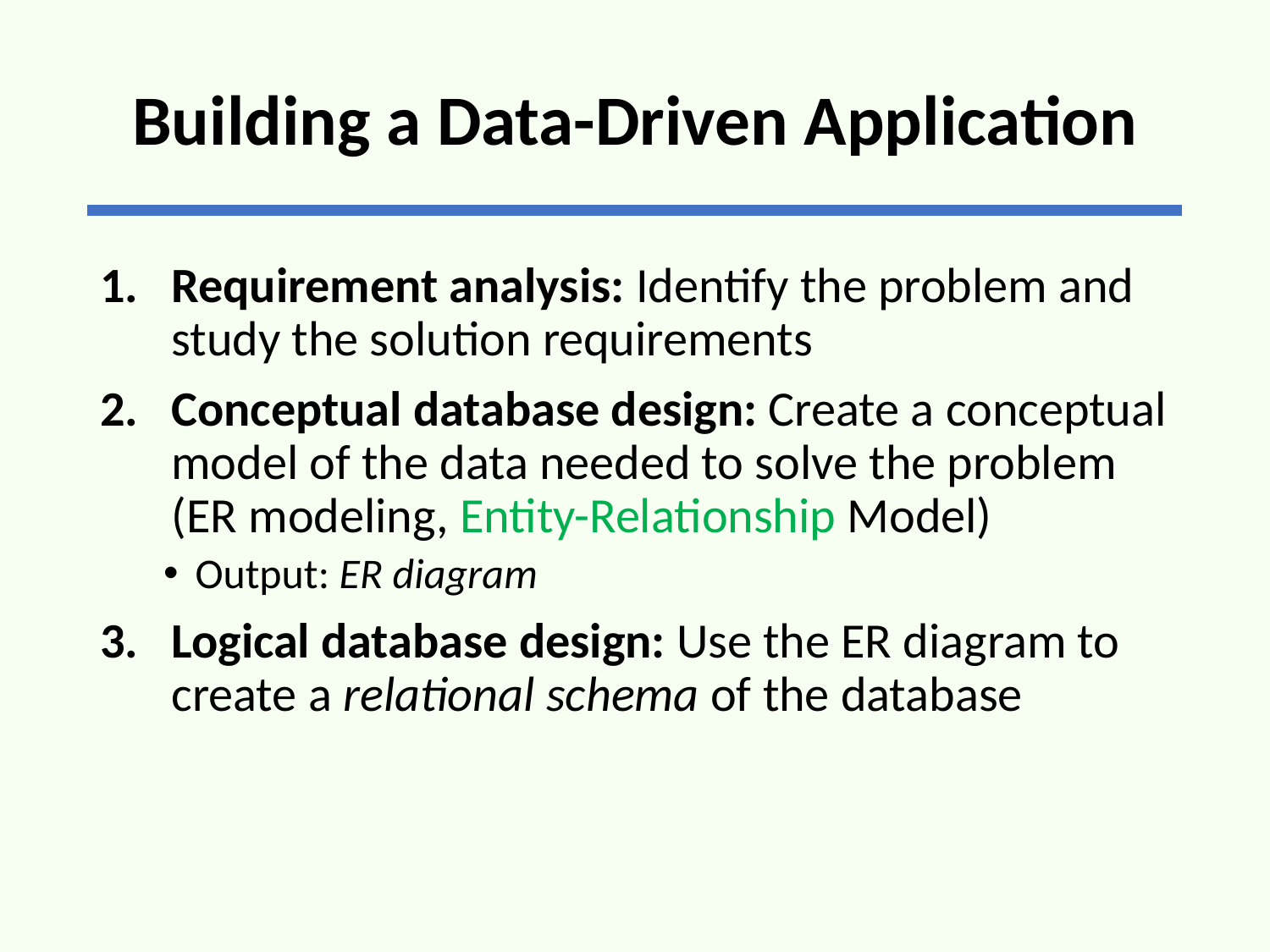

# Building a Data-Driven Application
Requirement analysis: Identify the problem and study the solution requirements
Conceptual database design: Create a conceptual model of the data needed to solve the problem (ER modeling, Entity-Relationship Model)
Output: ER diagram
Logical database design: Use the ER diagram to create a relational schema of the database